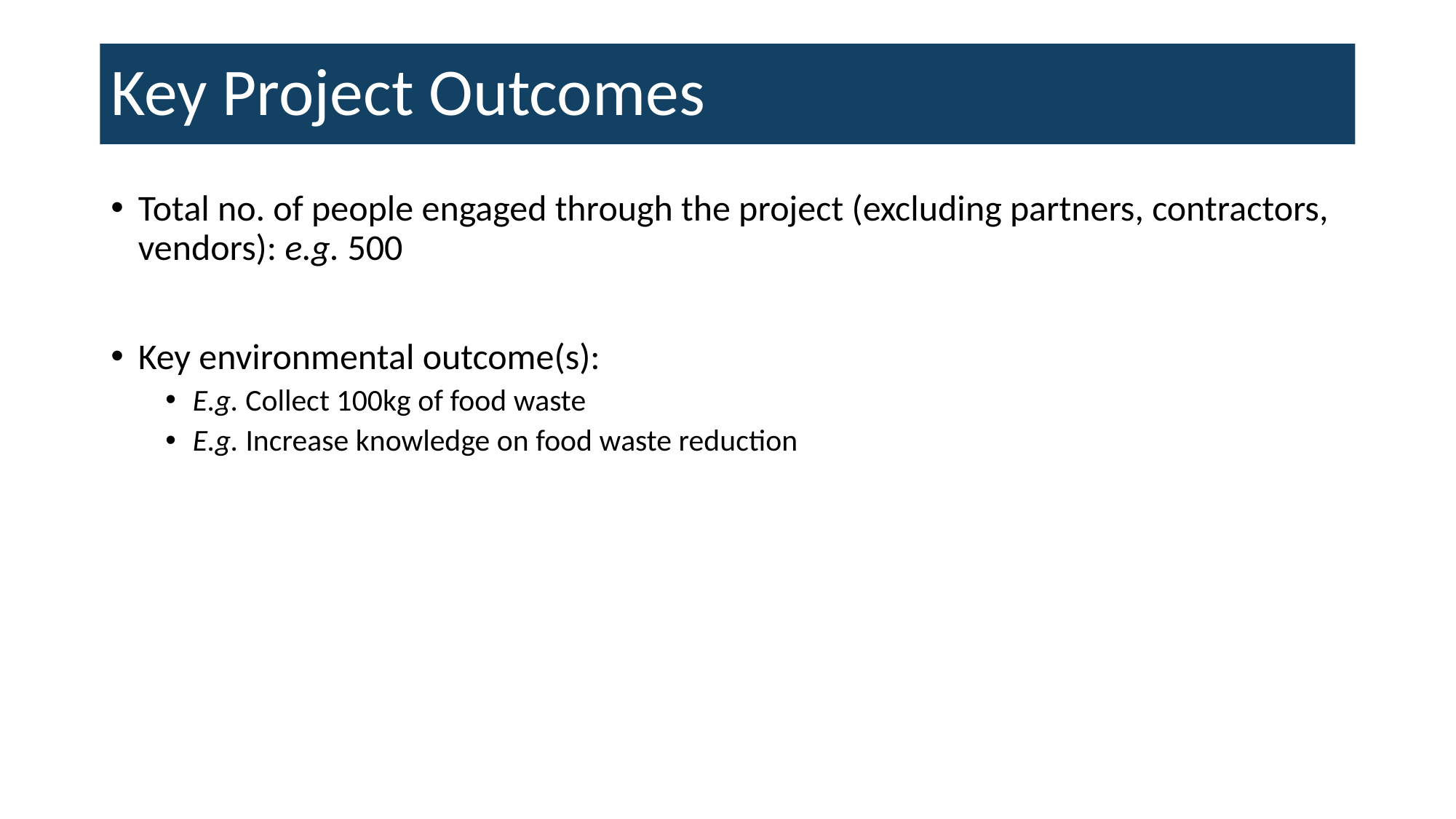

# Key Project Outcomes
Total no. of people engaged through the project (excluding partners, contractors, vendors): e.g. 500

Key environmental outcome(s):
E.g. Collect 100kg of food waste
E.g. Increase knowledge on food waste reduction